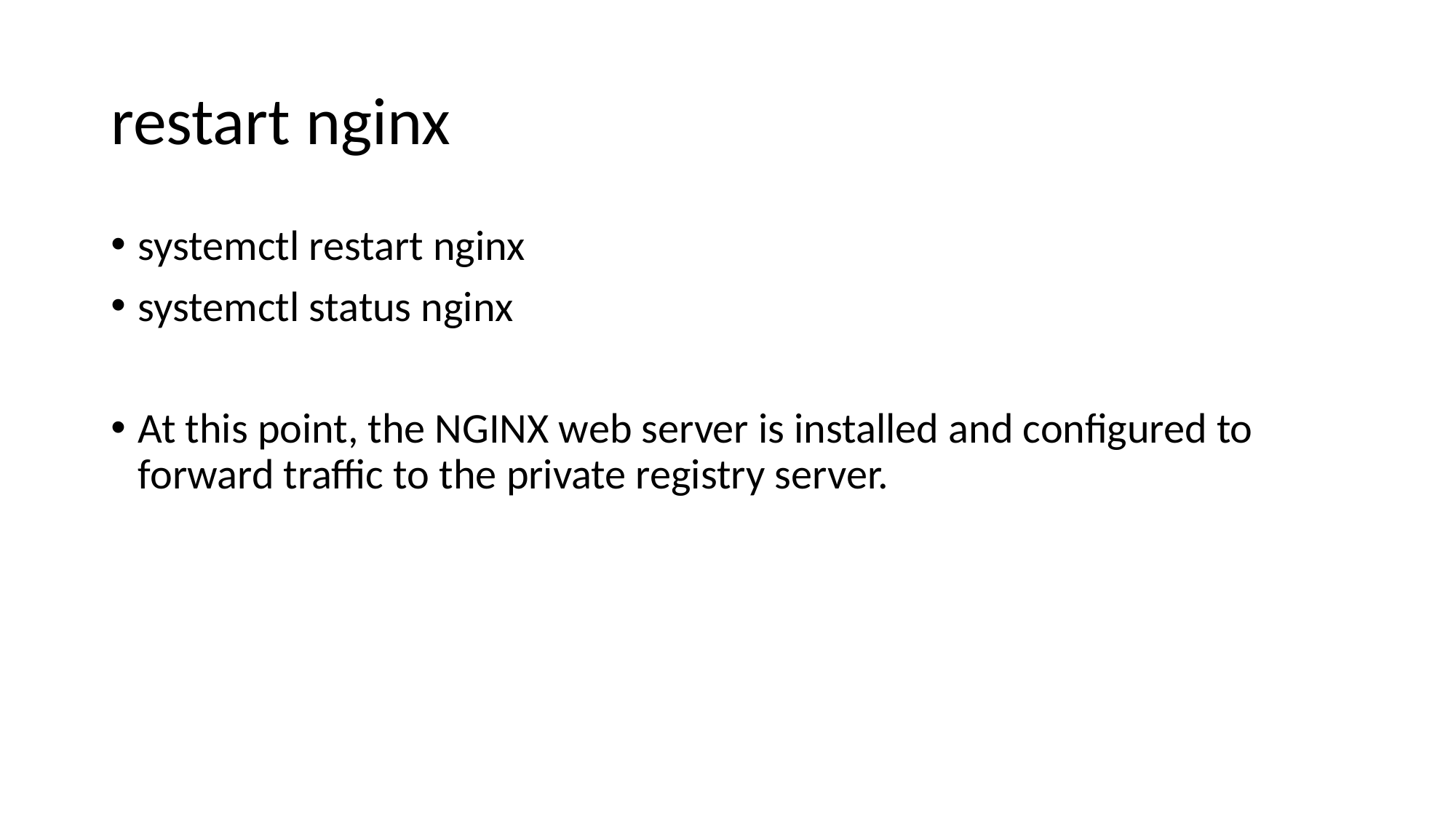

# restart nginx
systemctl restart nginx
systemctl status nginx

At this point, the NGINX web server is installed and configured to forward traffic to the private registry server.